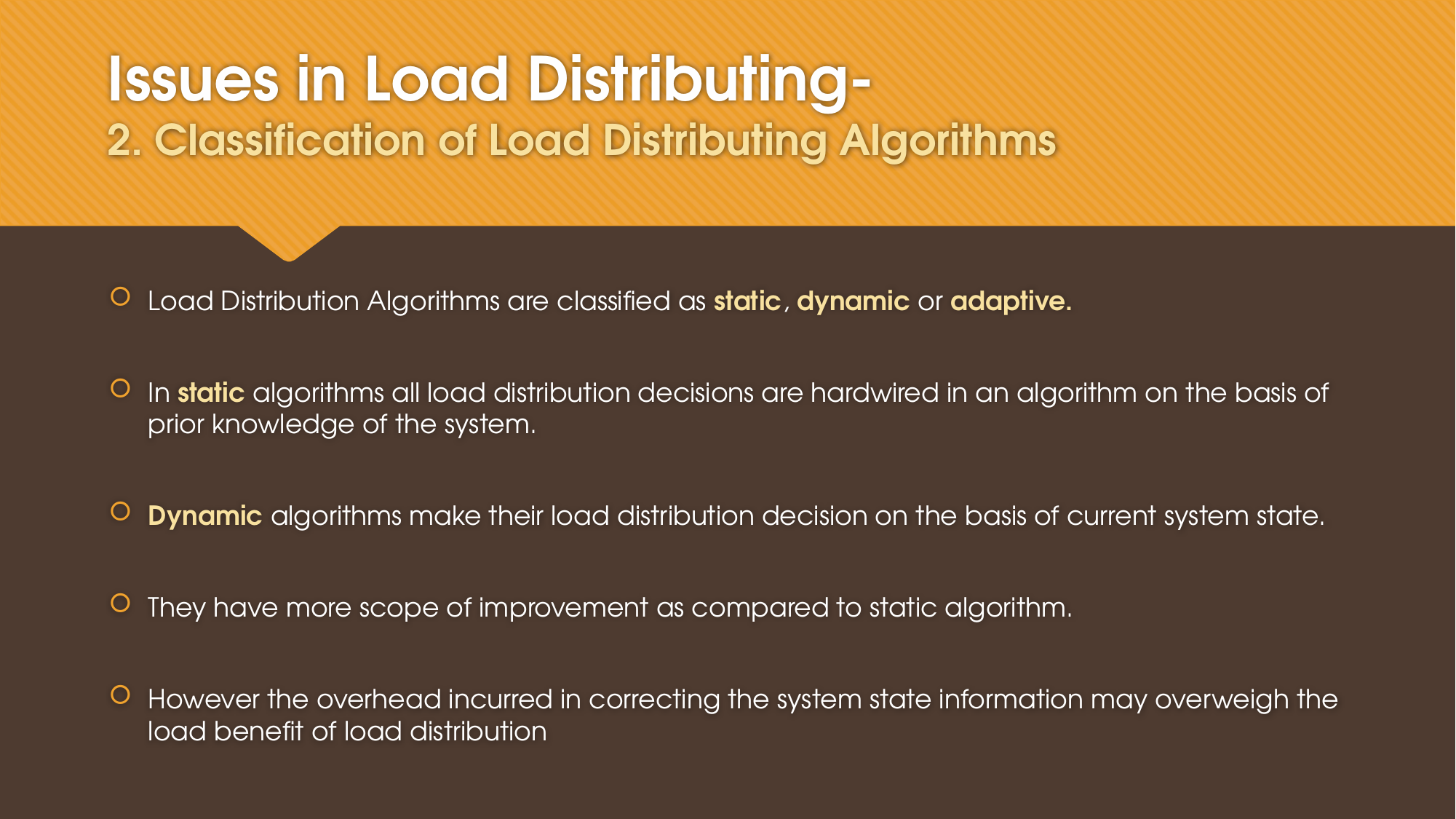

# Issues in Load Distributing- 2. Classification of Load Distributing Algorithms
Load Distribution Algorithms are classified as static, dynamic or adaptive.

In static algorithms all load distribution decisions are hardwired in an algorithm on the basis of prior knowledge of the system.

Dynamic algorithms make their load distribution decision on the basis of current system state.

They have more scope of improvement as compared to static algorithm.

However the overhead incurred in correcting the system state information may overweigh the load benefit of load distribution